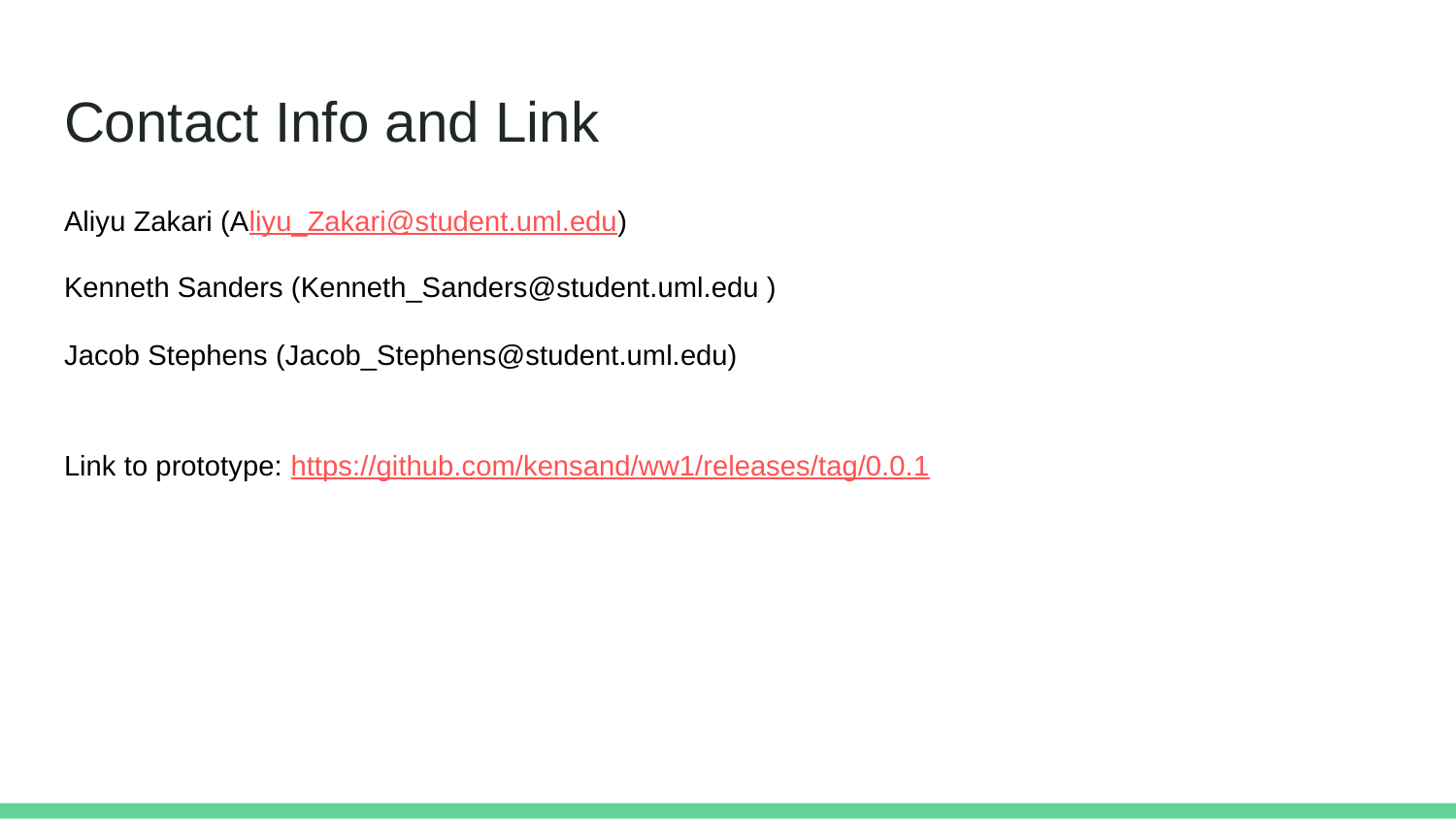

# Contact Info and Link
Aliyu Zakari (Aliyu_Zakari@student.uml.edu)
Kenneth Sanders (Kenneth_Sanders@student.uml.edu )

Jacob Stephens (Jacob_Stephens@student.uml.edu)

Link to prototype: https://github.com/kensand/ww1/releases/tag/0.0.1